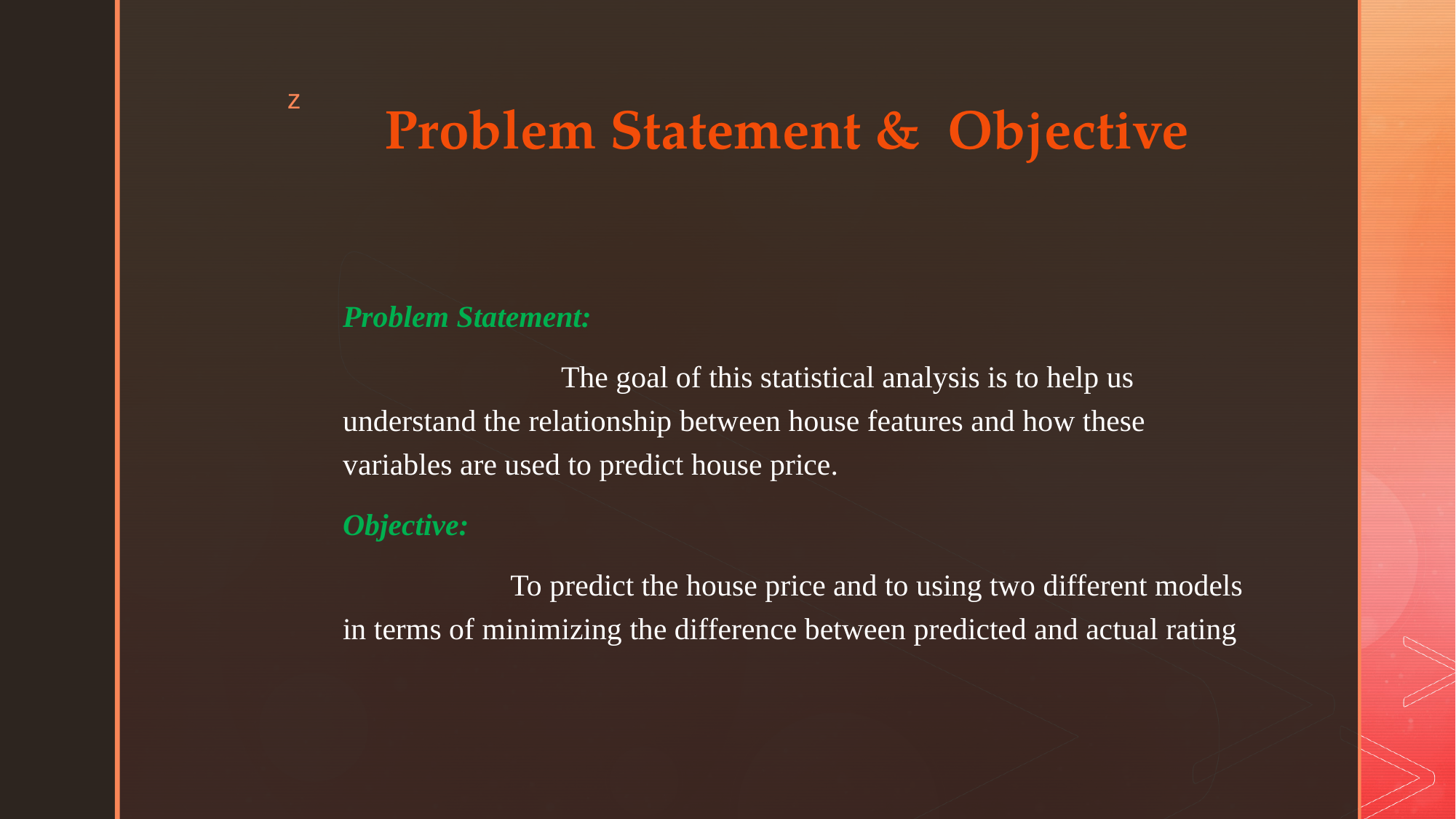

# Problem Statement &  Objective
Problem Statement:
		The goal of this statistical analysis is to help us understand the relationship between house features and how these variables are used to predict house price.
Objective:
	       To predict the house price and to using two different models in terms of minimizing the difference between predicted and actual rating